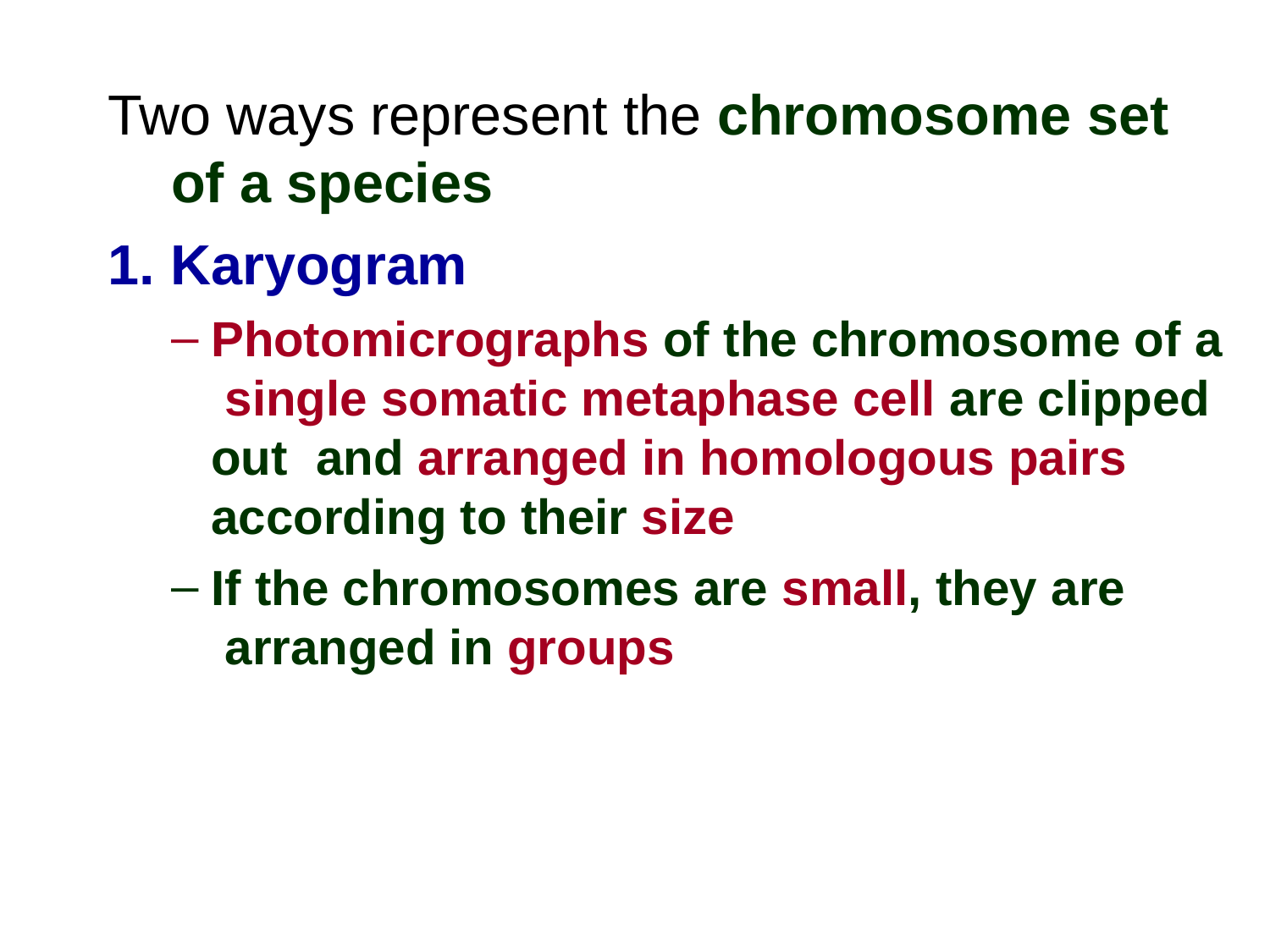

# Two ways represent the chromosome set  of a species
Karyogram
Photomicrographs of the chromosome of a  single somatic metaphase cell are clipped  out	and arranged in homologous pairs  according to their size
If the chromosomes are small, they are  arranged in groups